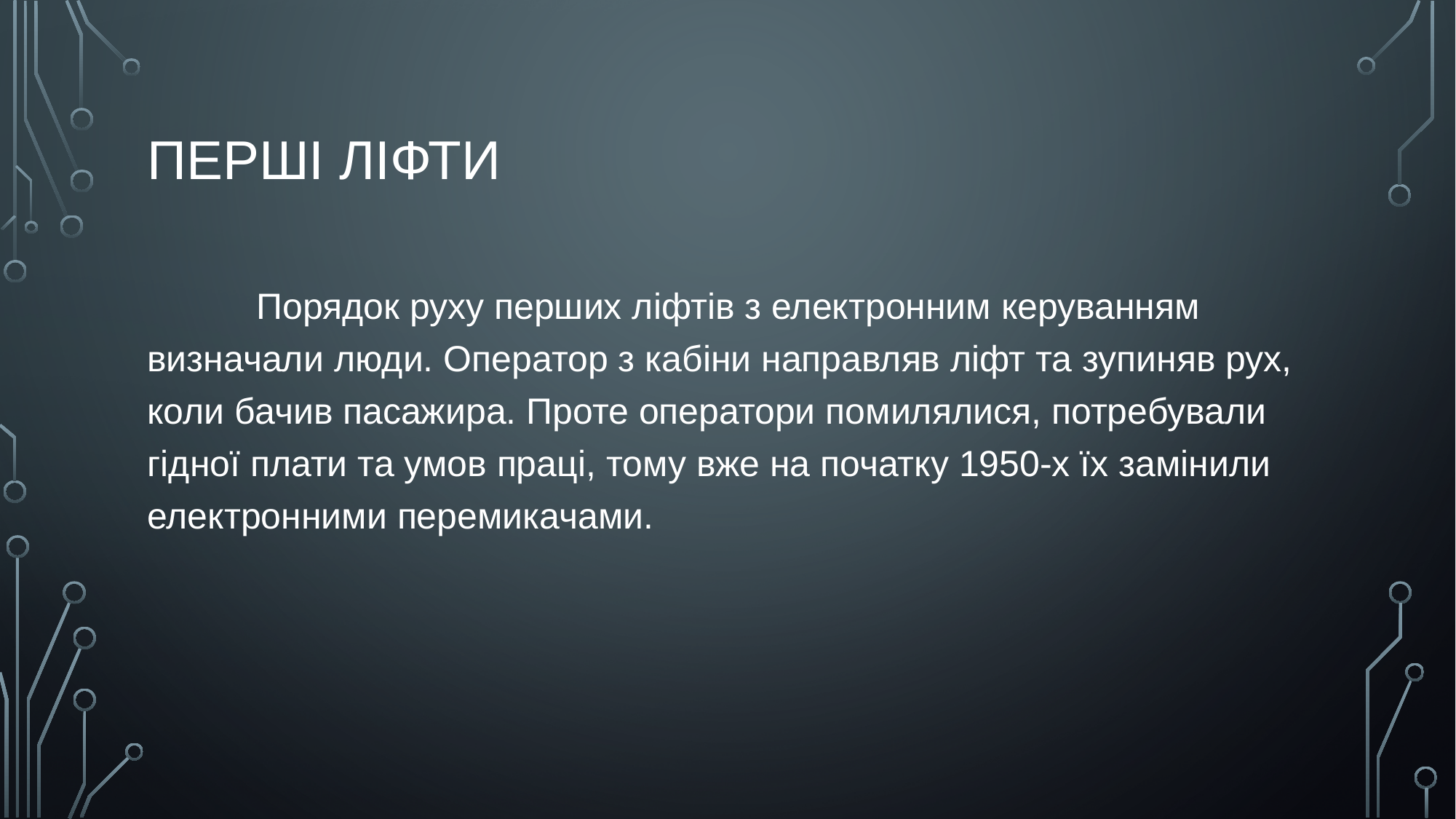

# Перші ліфти
	Порядок руху перших ліфтів з електронним керуванням визначали люди. Оператор з кабіни направляв ліфт та зупиняв рух, коли бачив пасажира. Проте оператори помилялися, потребували гідної плати та умов праці, тому вже на початку 1950-х їх замінили електронними перемикачами.